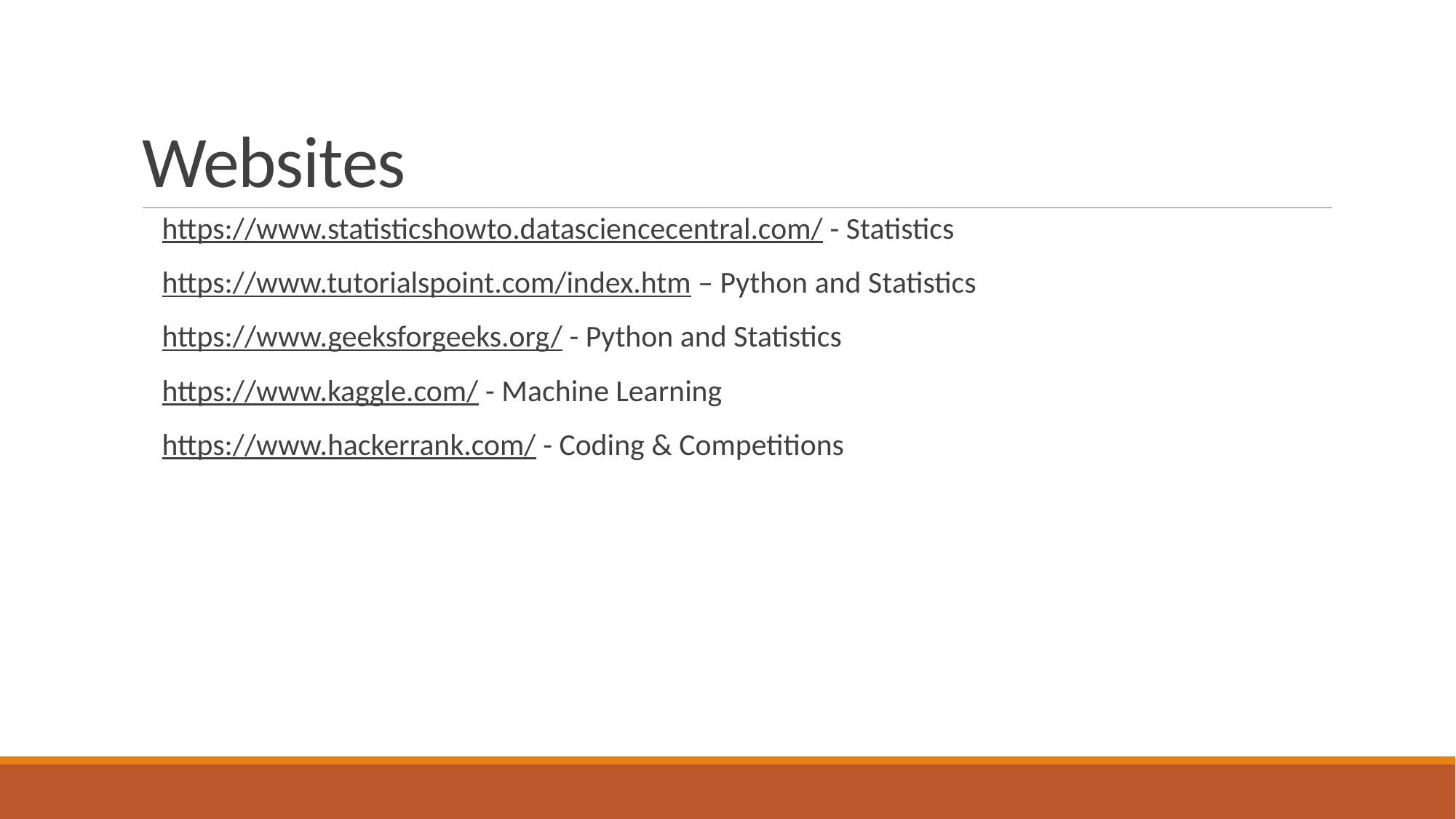

# Websites
https://www.statisticshowto.datasciencecentral.com/ - Statistics
https://www.tutorialspoint.com/index.htm – Python and Statistics
https://www.geeksforgeeks.org/ - Python and Statistics
https://www.kaggle.com/ - Machine Learning
https://www.hackerrank.com/ - Coding & Competitions